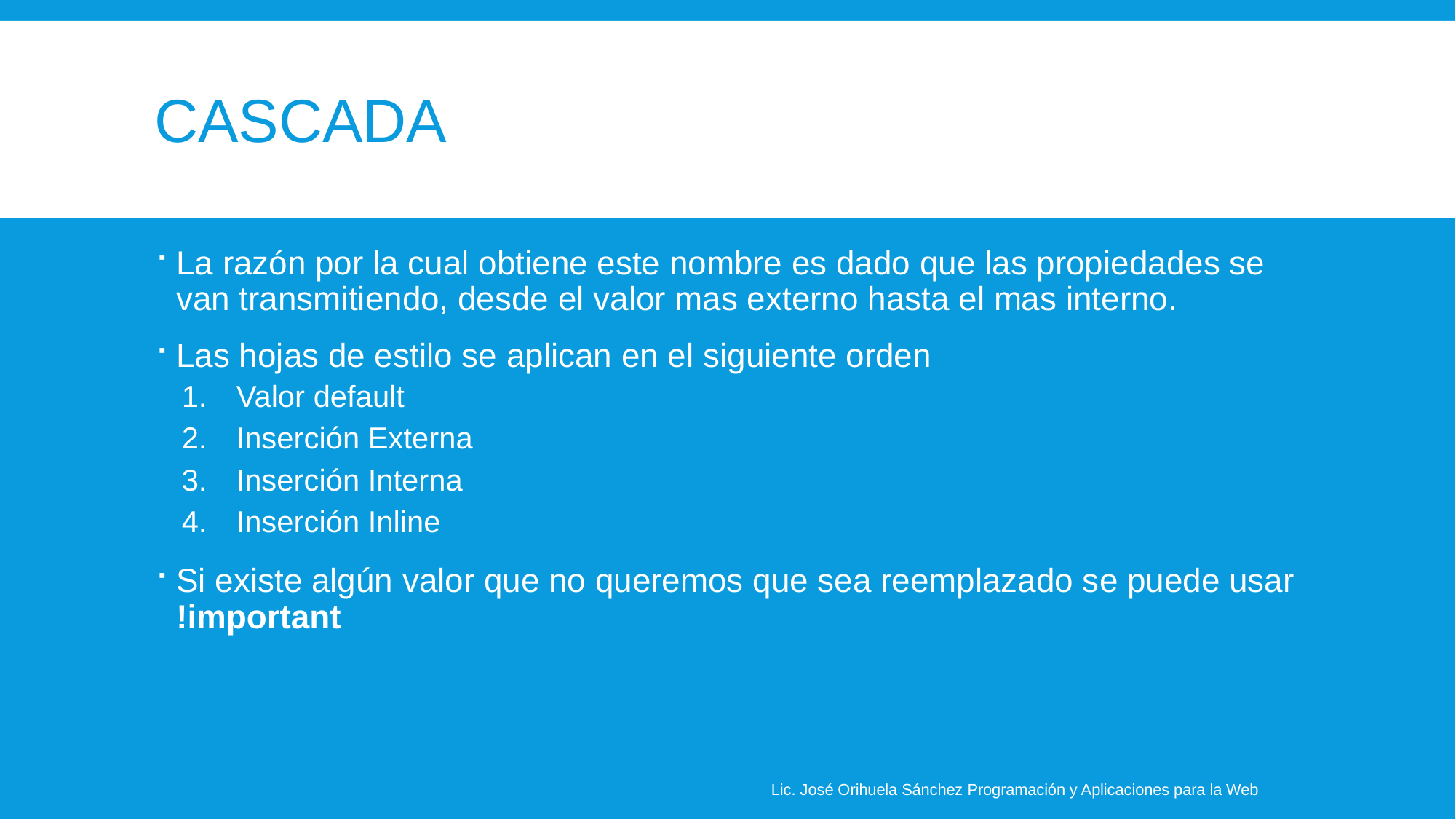

# Cascada
La razón por la cual obtiene este nombre es dado que las propiedades se van transmitiendo, desde el valor mas externo hasta el mas interno.
Las hojas de estilo se aplican en el siguiente orden
Valor default
Inserción Externa
Inserción Interna
Inserción Inline
Si existe algún valor que no queremos que sea reemplazado se puede usar !important
Lic. José Orihuela Sánchez Programación y Aplicaciones para la Web